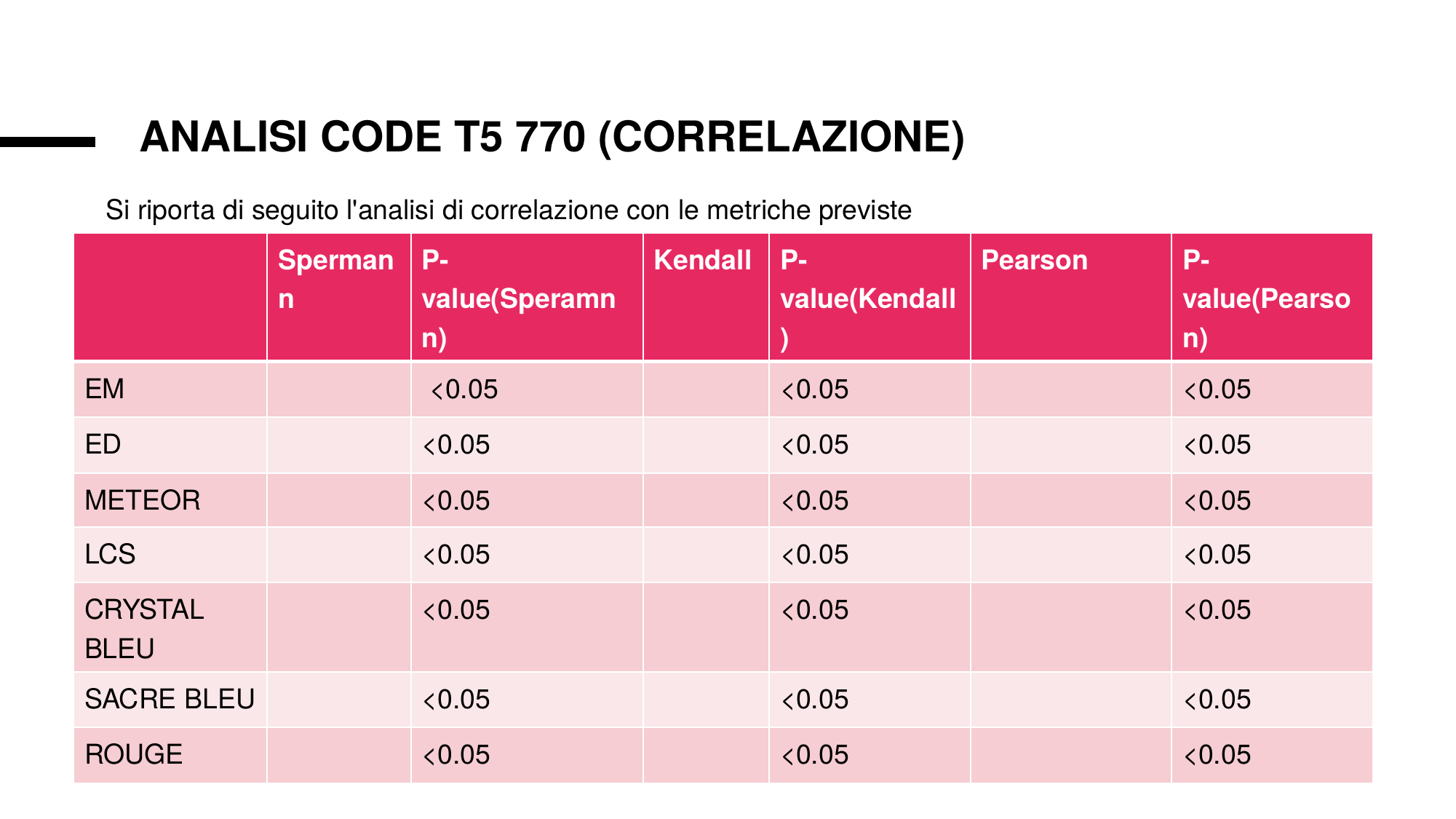

# Analisi Code T5 770 (correlazione)
Si riporta di seguito l'analisi di correlazione con le metriche previste
|  | Spermann | P-value(Speramnn) | Kendall | P-value(Kendall) | Pearson | P-value(Pearson) |
| --- | --- | --- | --- | --- | --- | --- |
| EM |  | <0.05 |  | <0.05 |  | <0.05 |
| ED |  | <0.05 |  | <0.05 |  | <0.05 |
| METEOR |  | <0.05 |  | <0.05 |  | <0.05 |
| LCS |  | <0.05 |  | <0.05 |  | <0.05 |
| CRYSTAL BLEU |  | <0.05 |  | <0.05 |  | <0.05 |
| SACRE BLEU |  | <0.05 |  | <0.05 |  | <0.05 |
| ROUGE |  | <0.05 |  | <0.05 |  | <0.05 |